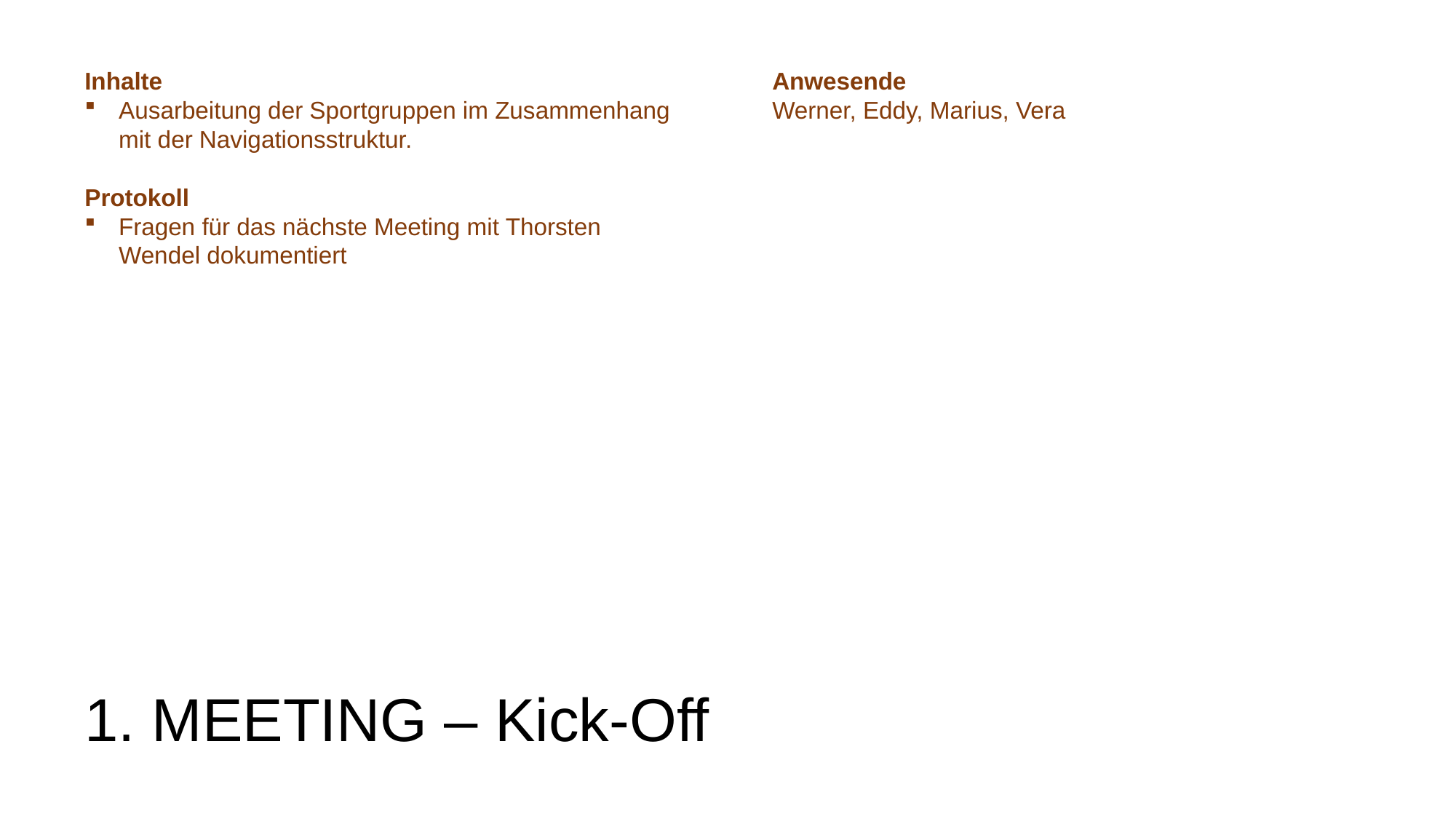

Inhalte
Ausarbeitung der Sportgruppen im Zusammenhang mit der Navigationsstruktur.

Protokoll
Fragen für das nächste Meeting mit Thorsten Wendel dokumentiert

Anwesende
Werner, Eddy, Marius, Vera

1. MEETING – Kick-Off